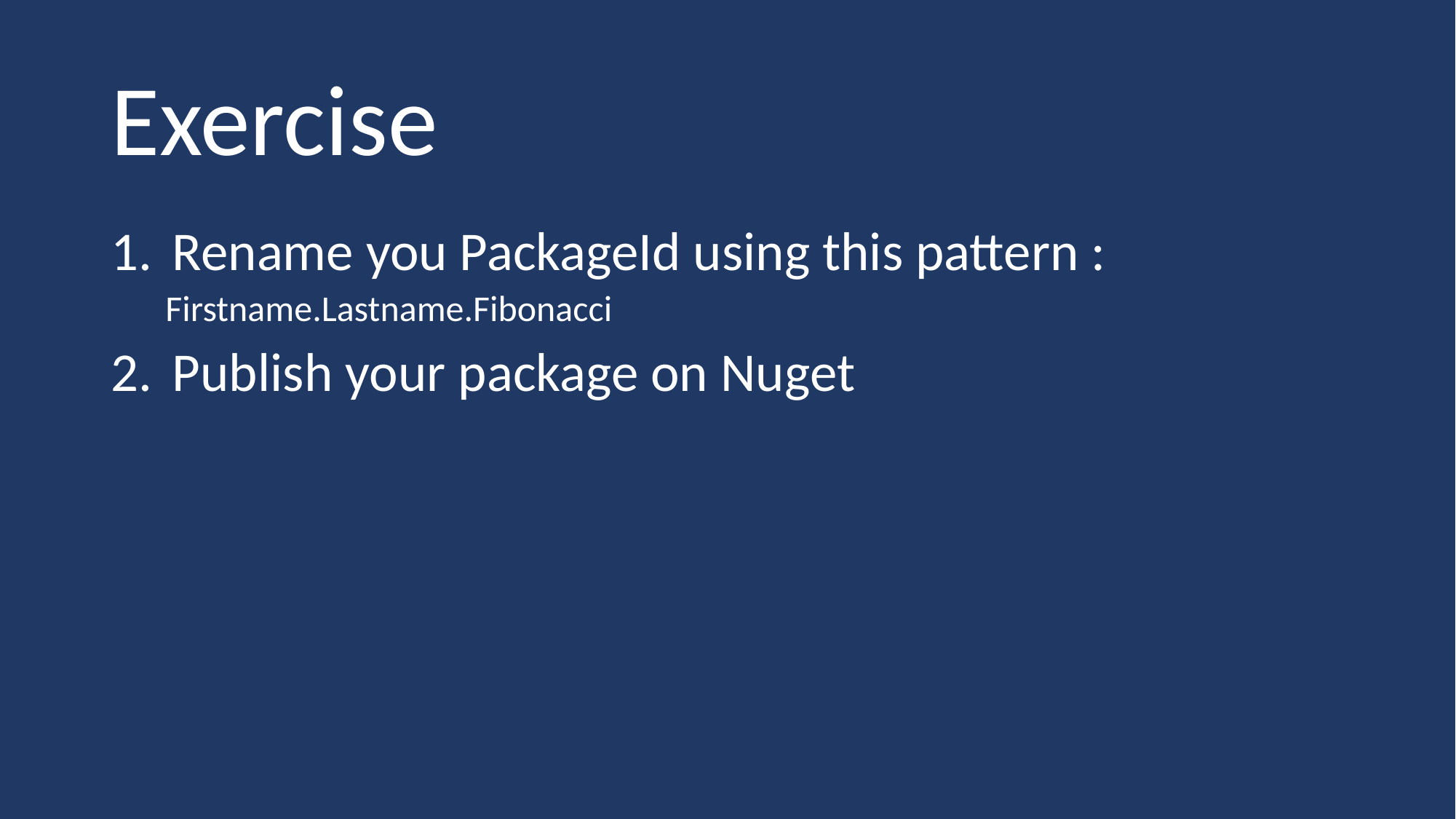

# Exercise
Rename you PackageId using this pattern :
Firstname.Lastname.Fibonacci
Publish your package on Nuget